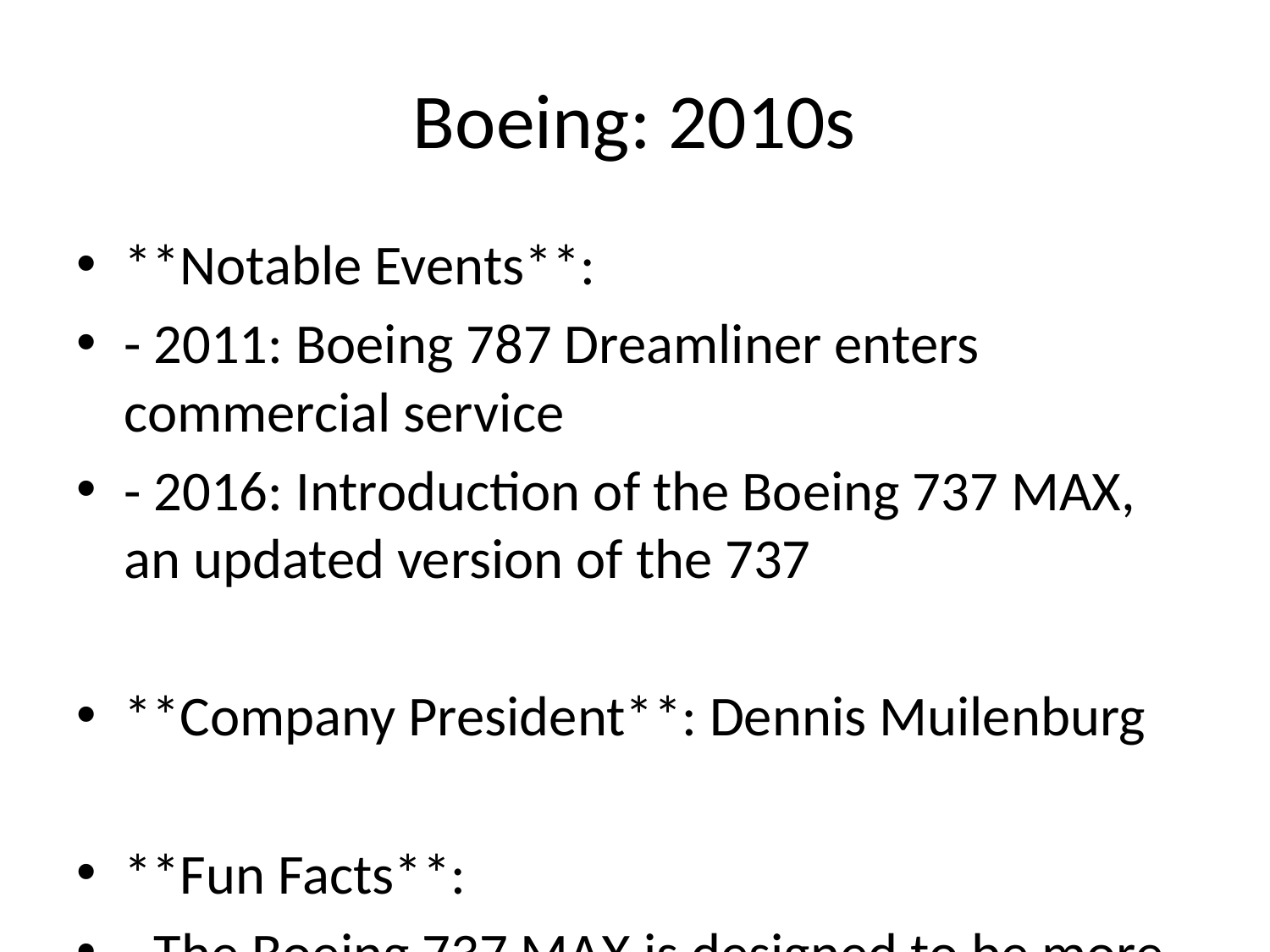

# Boeing: 2010s
**Notable Events**:
- 2011: Boeing 787 Dreamliner enters commercial service
- 2016: Introduction of the Boeing 737 MAX, an updated version of the 737

**Company President**: Dennis Muilenburg

**Fun Facts**:
- The Boeing 737 MAX is designed to be more fuel-efficient and environmentally friendly.